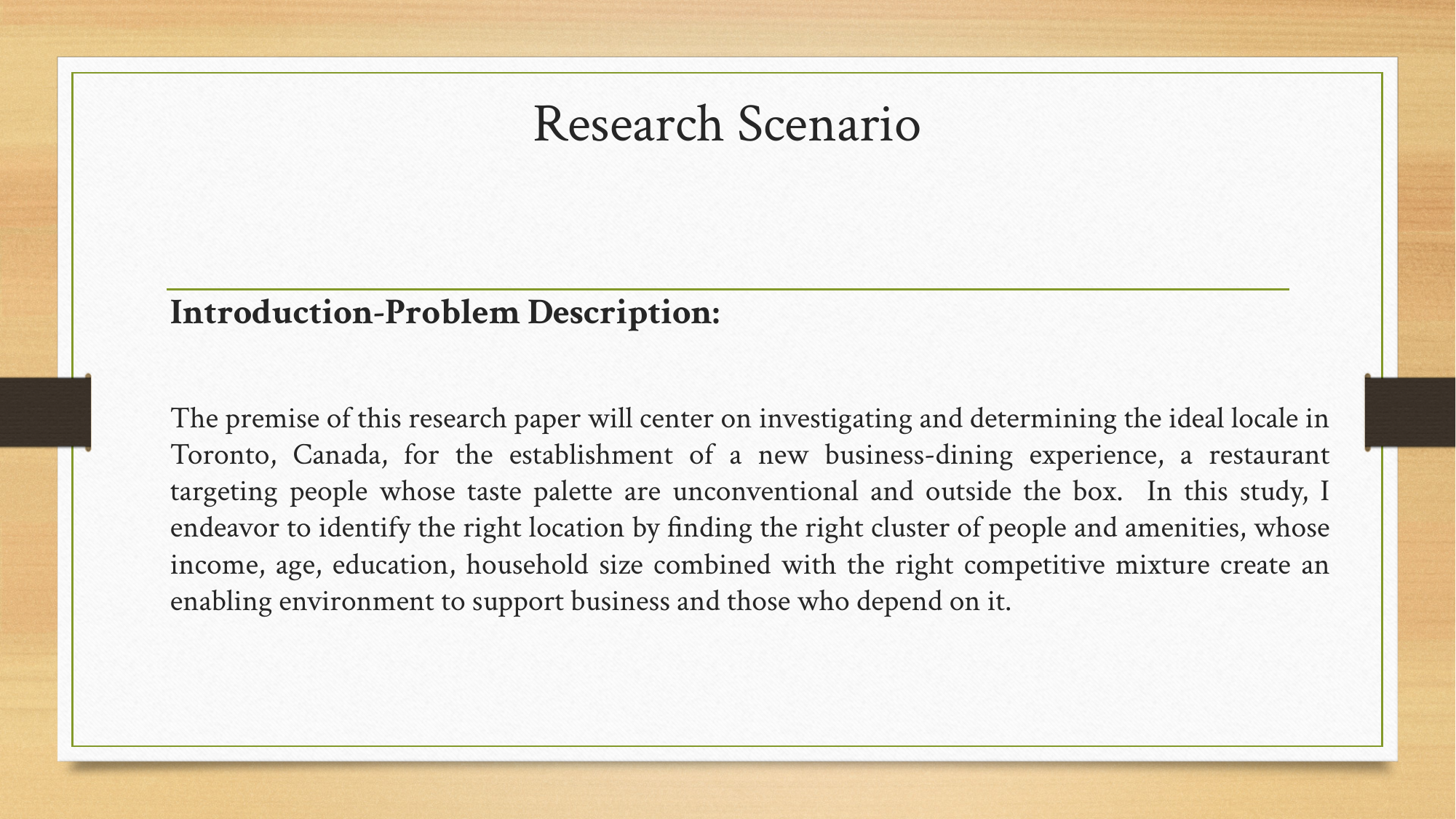

# Research Scenario
Introduction-Problem Description:

The premise of this research paper will center on investigating and determining the ideal locale in Toronto, Canada, for the establishment of a new business-dining experience, a restaurant targeting people whose taste palette are unconventional and outside the box.  In this study, I endeavor to identify the right location by finding the right cluster of people and amenities, whose income, age, education, household size combined with the right competitive mixture create an enabling environment to support business and those who depend on it.